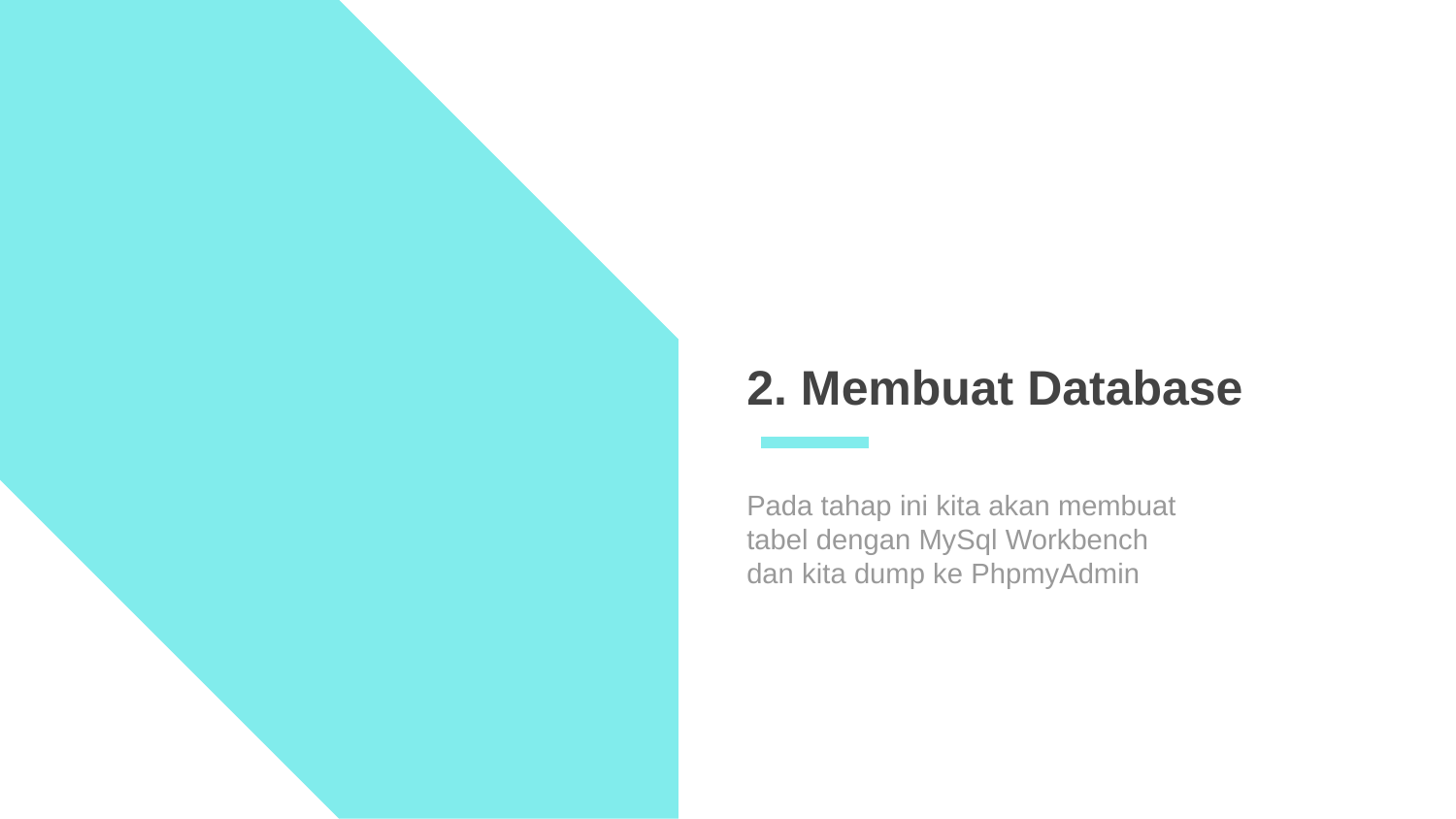

# 2. Membuat Database
Pada tahap ini kita akan membuat tabel dengan MySql Workbench dan kita dump ke PhpmyAdmin